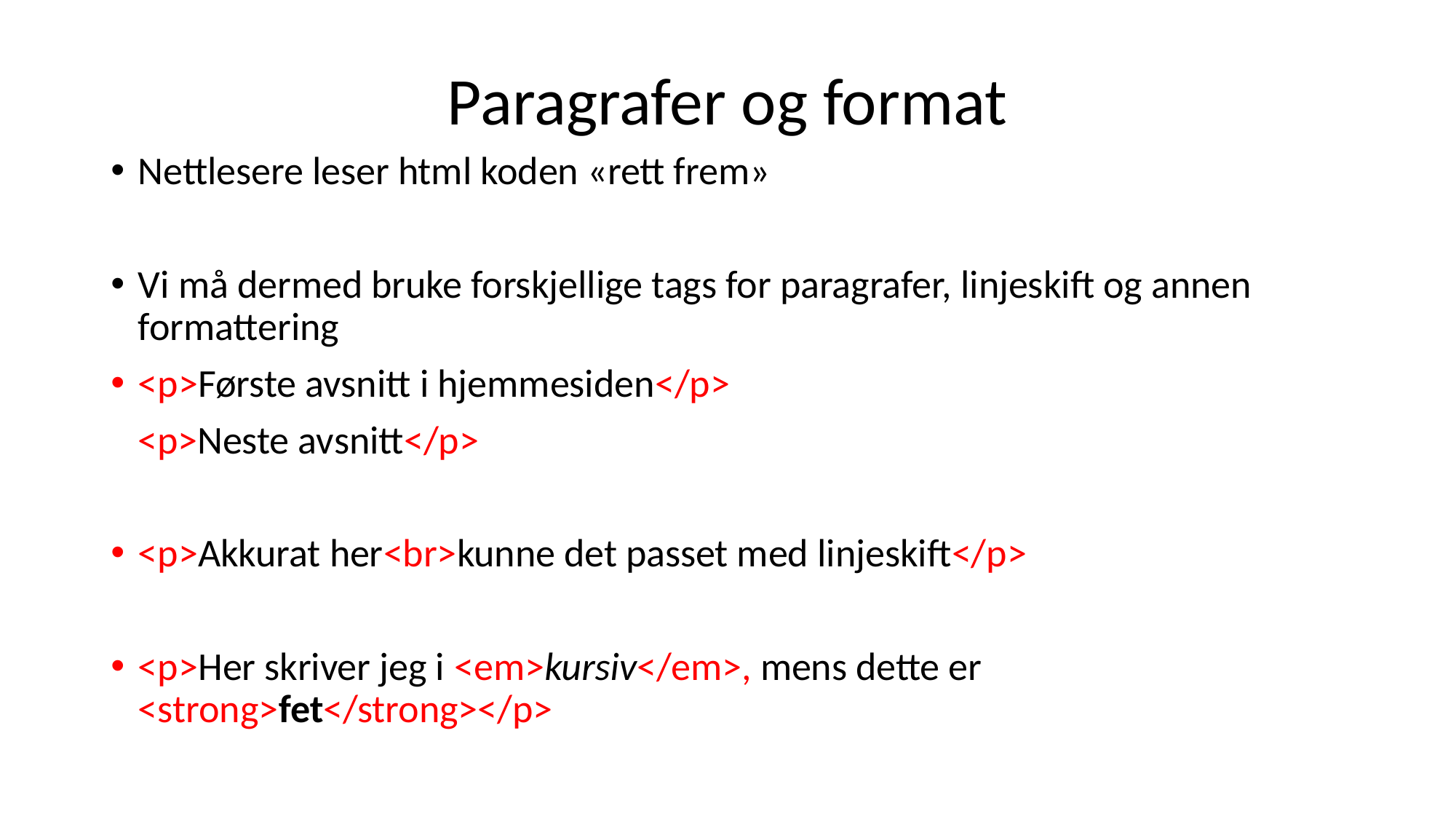

# Paragrafer og format
Nettlesere leser html koden «rett frem»

Vi må dermed bruke forskjellige tags for paragrafer, linjeskift og annen formattering
<p>Første avsnitt i hjemmesiden</p>
   <p>Neste avsnitt</p>

<p>Akkurat her<br>kunne det passet med linjeskift</p>

<p>Her skriver jeg i <em>kursiv</em>, mens dette er <strong>fet</strong></p>